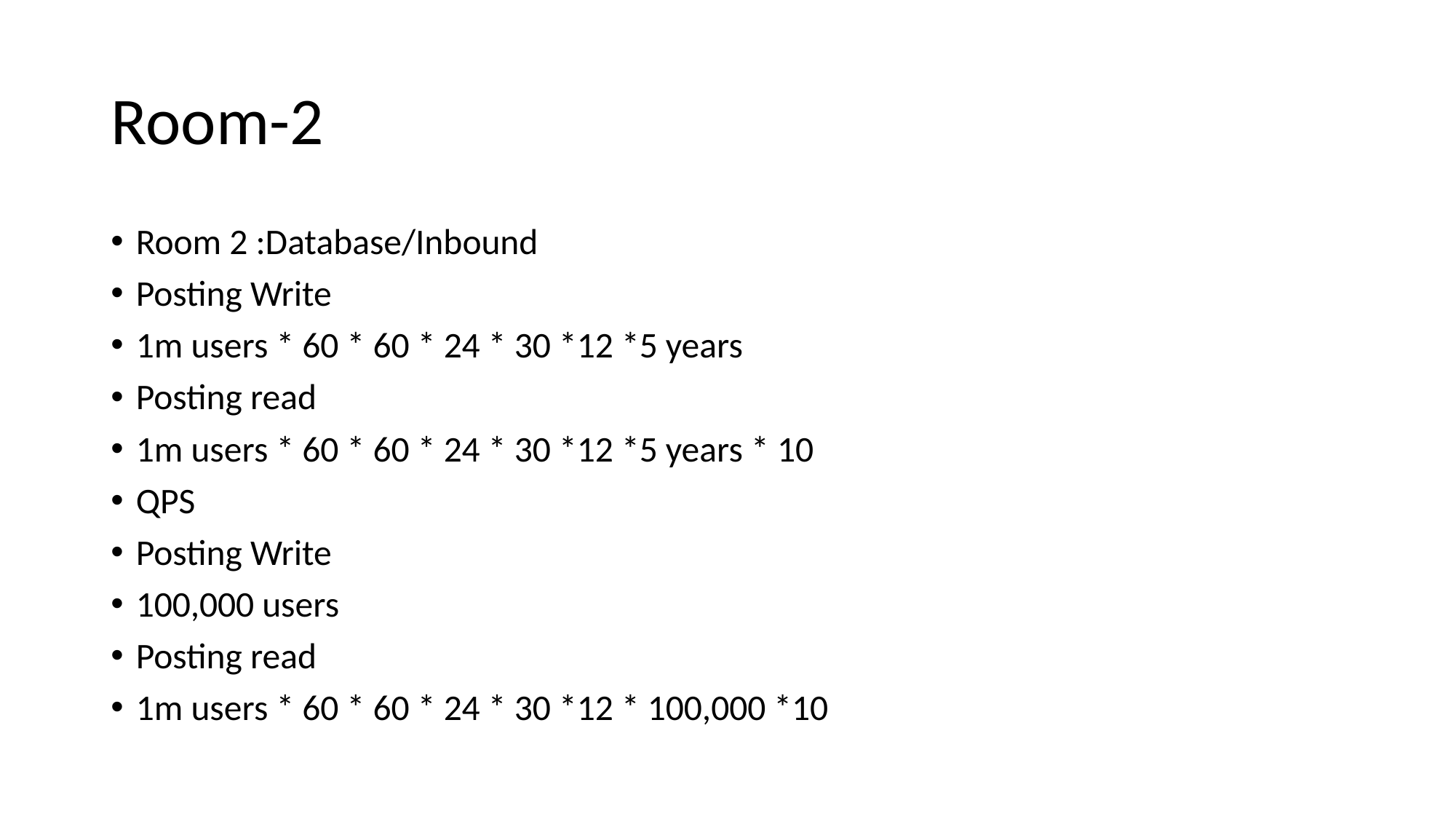

# Room-2
Room 2 :Database/Inbound
Posting Write
1m users * 60 * 60 * 24 * 30 *12 *5 years
Posting read
1m users * 60 * 60 * 24 * 30 *12 *5 years * 10
QPS
Posting Write
100,000 users
Posting read
1m users * 60 * 60 * 24 * 30 *12 * 100,000 *10